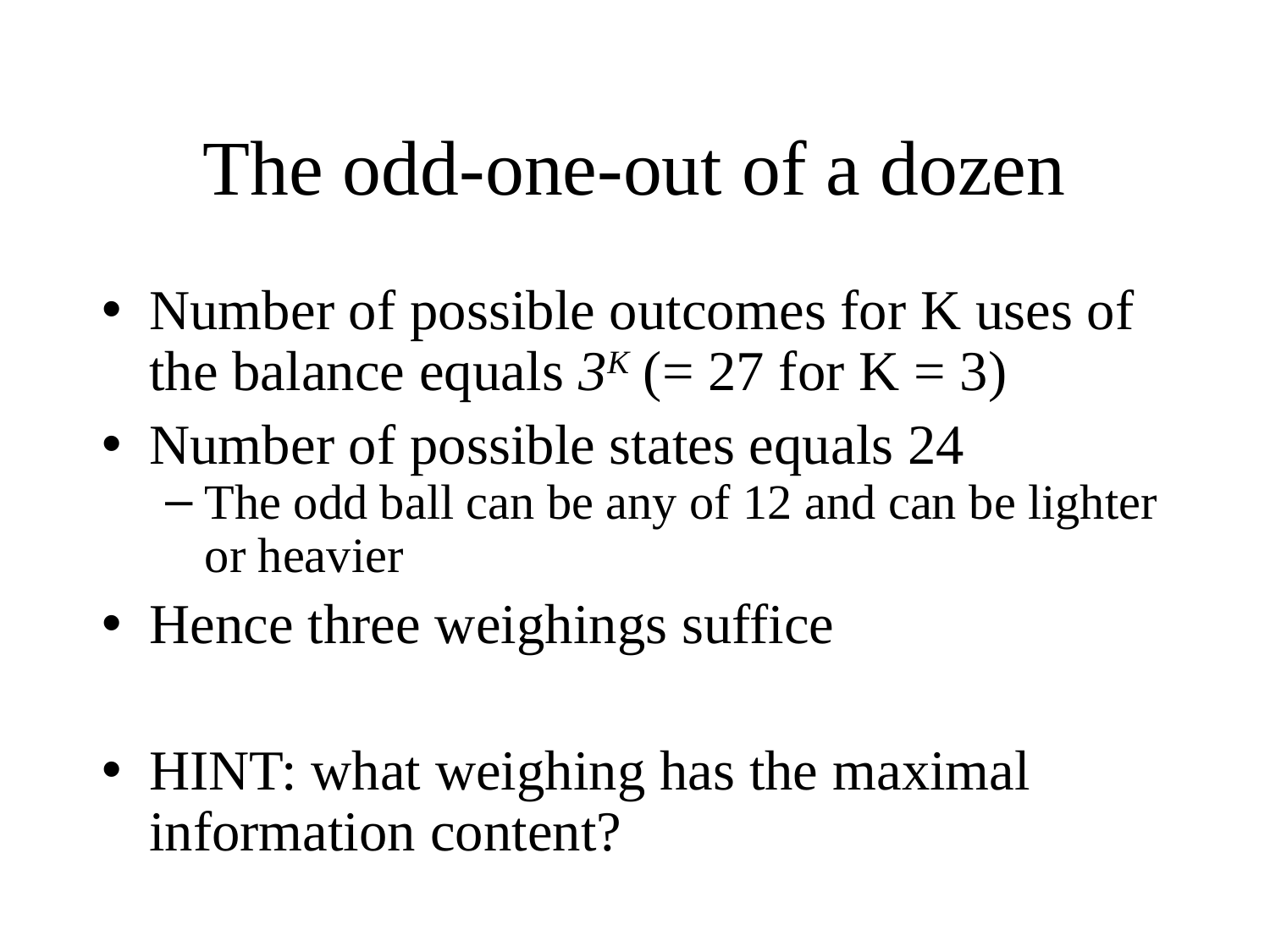

# The odd-one-out of a dozen
Number of possible outcomes for K uses of the balance equals 3K (= 27 for K = 3)
Number of possible states equals 24
The odd ball can be any of 12 and can be lighter or heavier
Hence three weighings suffice

HINT: what weighing has the maximal information content?